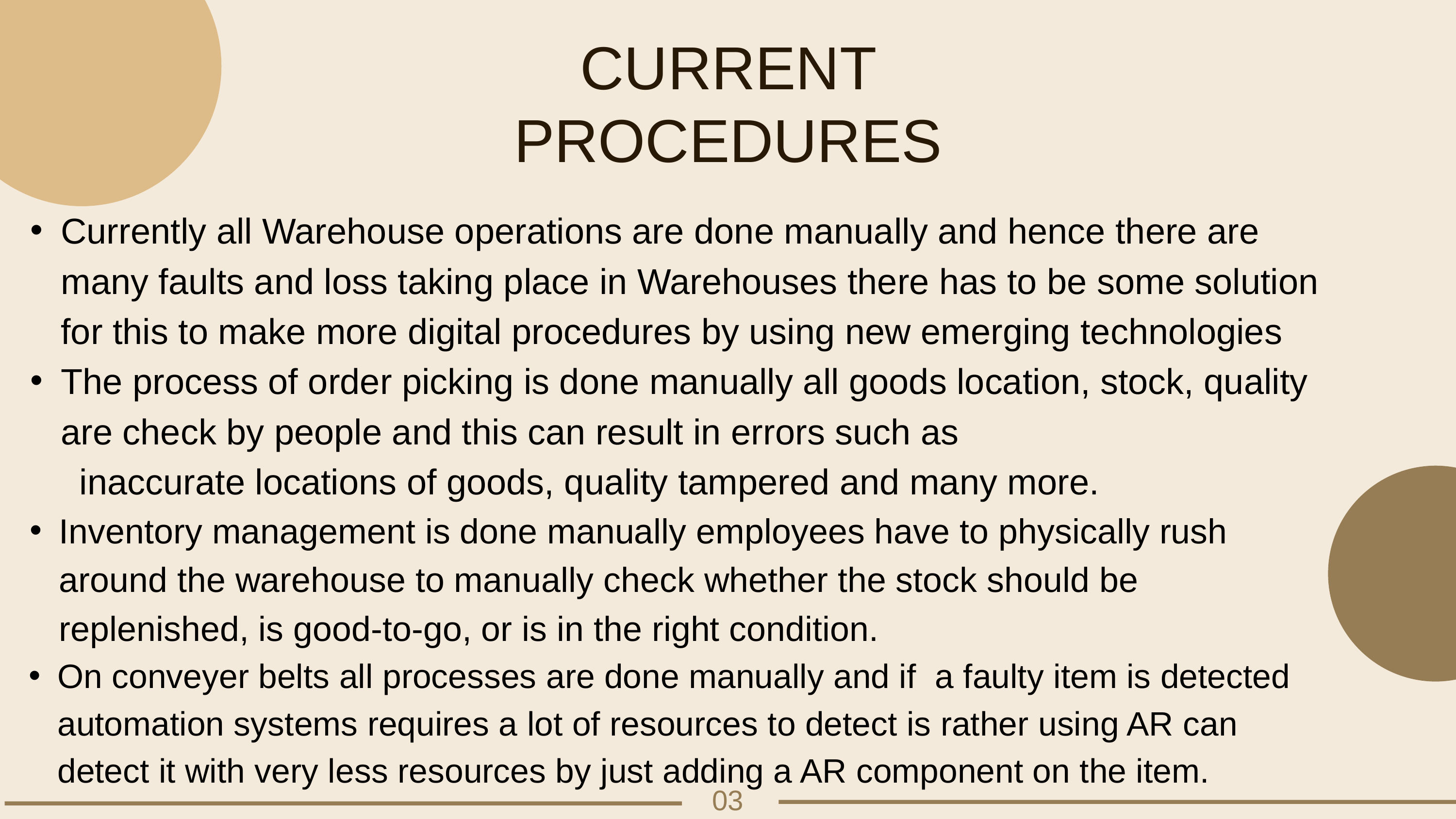

CURRENT PROCEDURES
Currently all Warehouse operations are done manually and hence there are many faults and loss taking place in Warehouses there has to be some solution for this to make more digital procedures by using new emerging technologies
The process of order picking is done manually all goods location, stock, quality are check by people and this can result in errors such as
        inaccurate locations of goods, quality tampered and many more.
Inventory management is done manually employees have to physically rush around the warehouse to manually check whether the stock should be replenished, is good-to-go, or is in the right condition.
On conveyer belts all processes are done manually and if  a faulty item is detected automation systems requires a lot of resources to detect is rather using AR can detect it with very less resources by just adding a AR component on the item.

03